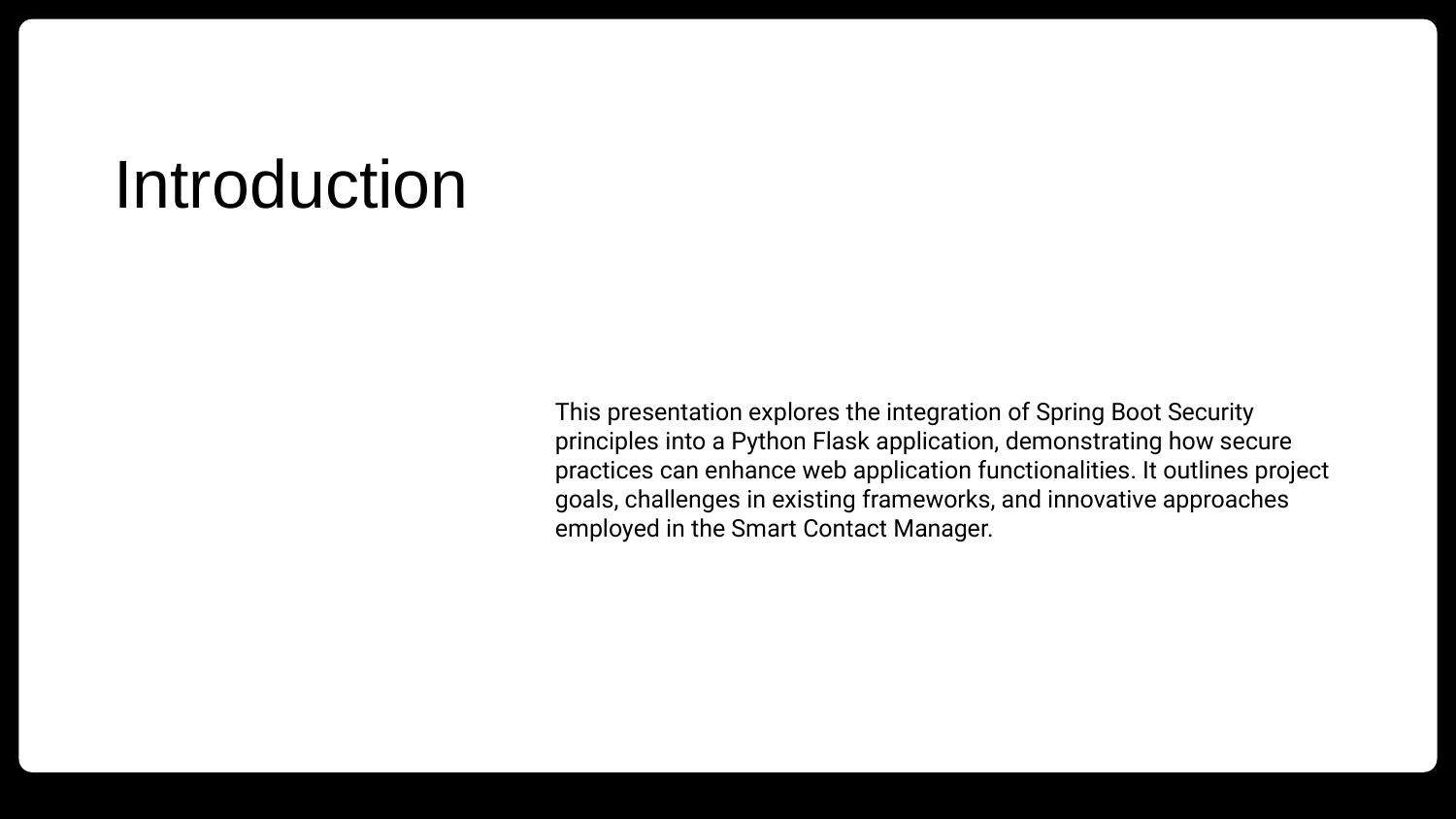

# Introduction
This presentation explores the integration of Spring Boot Security principles into a Python Flask application, demonstrating how secure practices can enhance web application functionalities. It outlines project goals, challenges in existing frameworks, and innovative approaches employed in the Smart Contact Manager.
DD/MM/YYYY
Feature Name/Product
Your Company Name